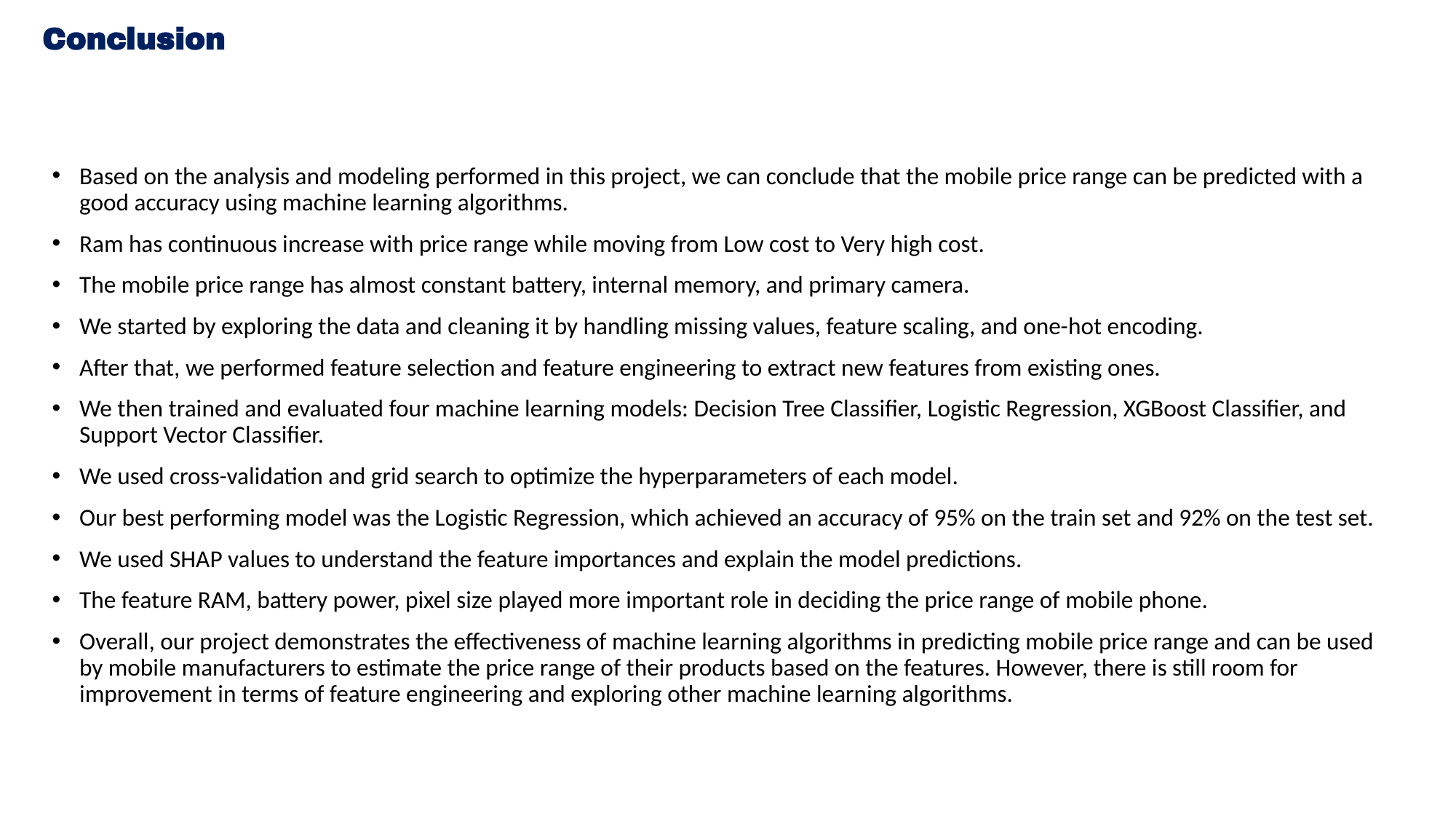

# Conclusion
Based on the analysis and modeling performed in this project, we can conclude that the mobile price range can be predicted with a good accuracy using machine learning algorithms.
Ram has continuous increase with price range while moving from Low cost to Very high cost.
The mobile price range has almost constant battery, internal memory, and primary camera.
We started by exploring the data and cleaning it by handling missing values, feature scaling, and one-hot encoding.
After that, we performed feature selection and feature engineering to extract new features from existing ones.
We then trained and evaluated four machine learning models: Decision Tree Classifier, Logistic Regression, XGBoost Classifier, and Support Vector Classifier.
We used cross-validation and grid search to optimize the hyperparameters of each model.
Our best performing model was the Logistic Regression, which achieved an accuracy of 95% on the train set and 92% on the test set.
We used SHAP values to understand the feature importances and explain the model predictions.
The feature RAM, battery power, pixel size played more important role in deciding the price range of mobile phone.
Overall, our project demonstrates the effectiveness of machine learning algorithms in predicting mobile price range and can be used by mobile manufacturers to estimate the price range of their products based on the features. However, there is still room for improvement in terms of feature engineering and exploring other machine learning algorithms.